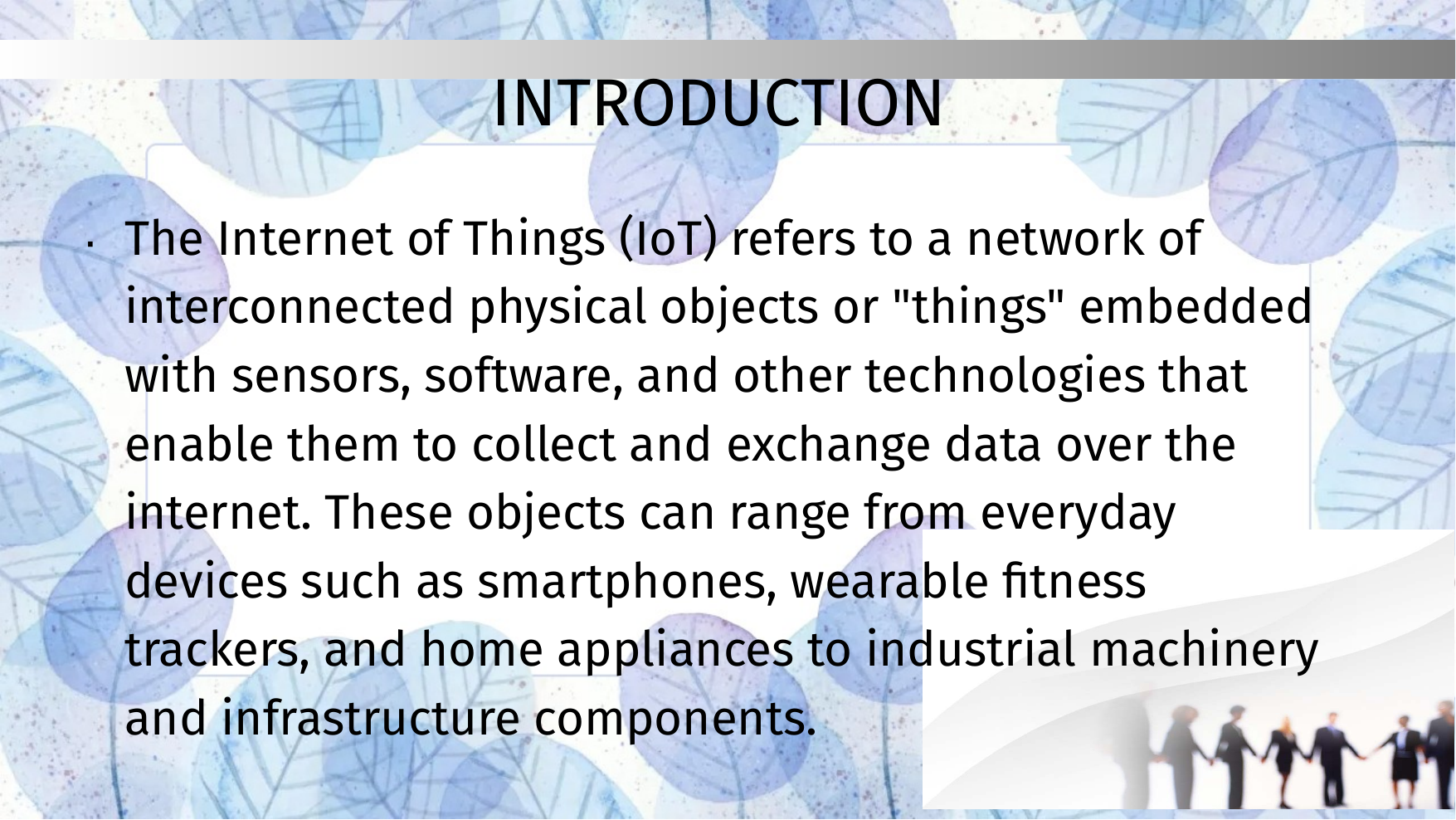

INTRODUCTION
The Internet of Things (IoT) refers to a network of interconnected physical objects or "things" embedded with sensors, software, and other technologies that enable them to collect and exchange data over the internet. These objects can range from everyday devices such as smartphones, wearable ﬁtness trackers, and home appliances to industrial machinery and infrastructure components.